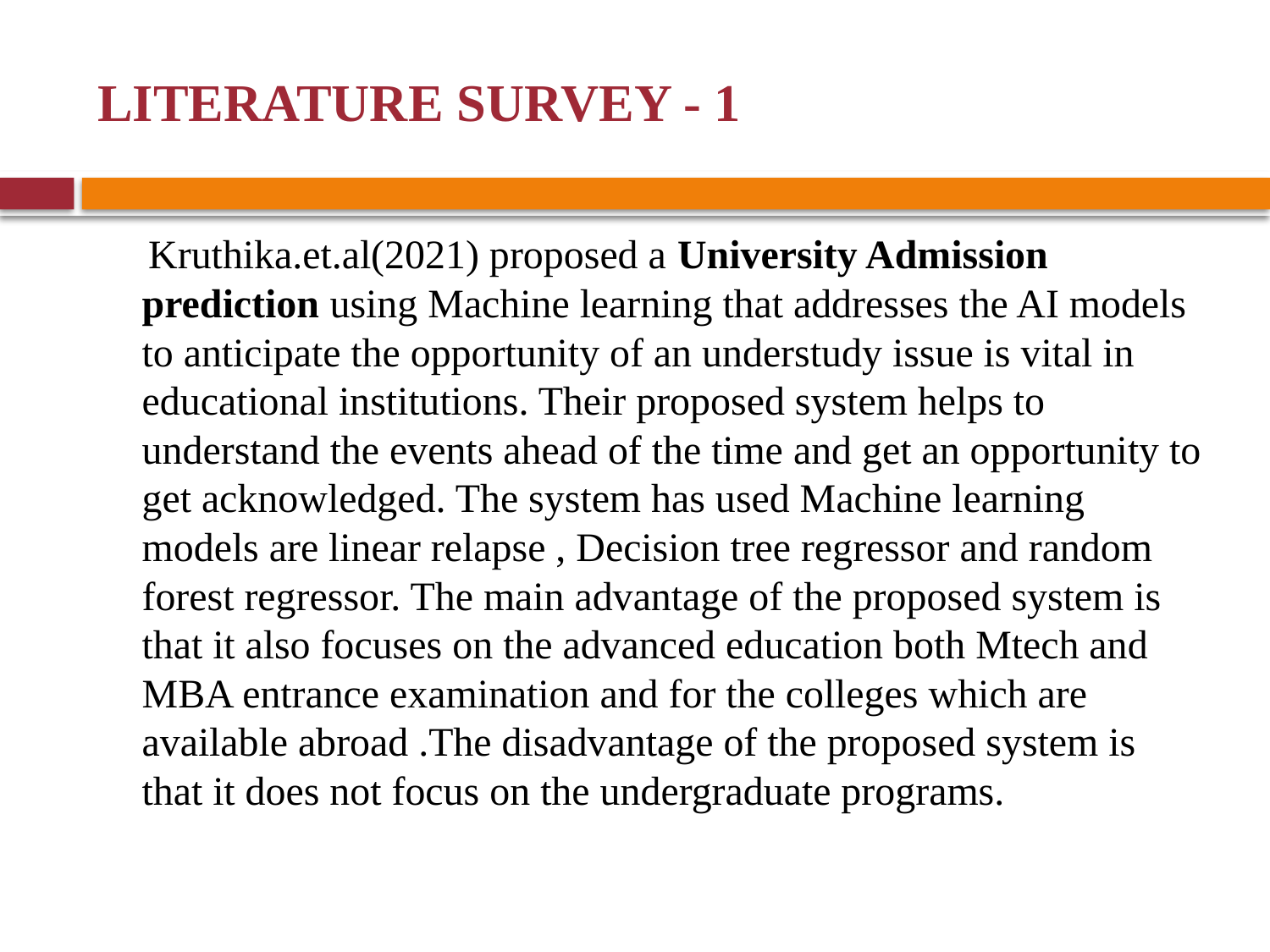

# LITERATURE SURVEY - 1
     Kruthika.et.al(2021) proposed a University Admission prediction using Machine learning that addresses the AI models to anticipate the opportunity of an understudy issue is vital in educational institutions. Their proposed system helps to understand the events ahead of the time and get an opportunity to get acknowledged. The system has used Machine learning models are linear relapse , Decision tree regressor and random forest regressor. The main advantage of the proposed system is that it also focuses on the advanced education both Mtech and MBA entrance examination and for the colleges which are available abroad .The disadvantage of the proposed system is that it does not focus on the undergraduate programs.